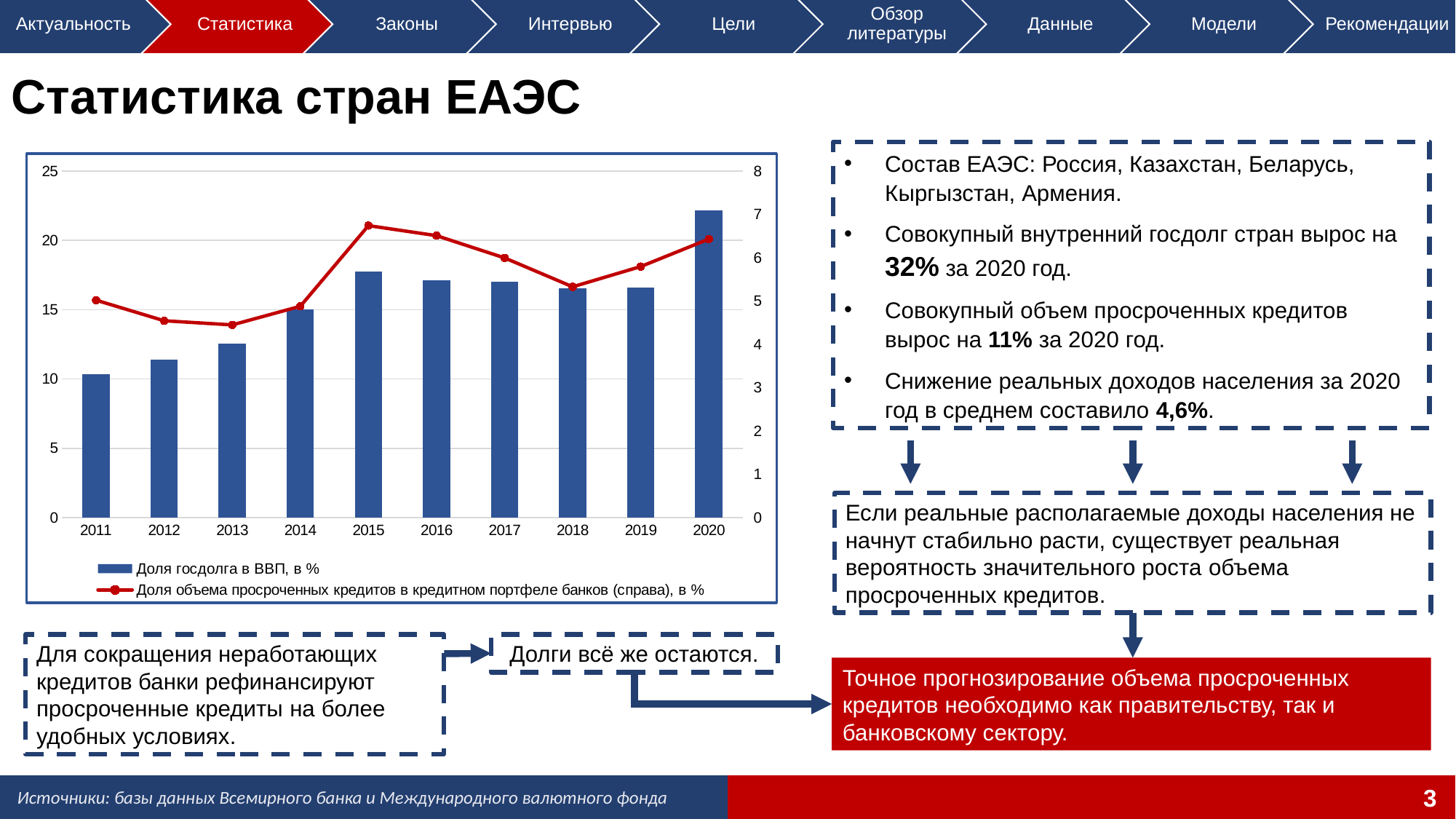

Актуальность
Статистика
Законы
Интервью
Цели
Обзор литературы
Данные
Модели
Рекомендации
Статистика стран ЕАЭС
Состав ЕАЭС: Россия, Казахстан, Беларусь, Кыргызстан, Армения.
Совокупный внутренний госдолг стран вырос на 32% за 2020 год.
Совокупный объем просроченных кредитов вырос на 11% за 2020 год.
Снижение реальных доходов населения за 2020 год в среднем составило 4,6%.

### Chart

| Category |  |  |
|---|---|---|
| 2011 | 10.37436710437011 | 5.0207633612181155 |
| 2012 | 11.41087789868117 | 4.544785768981482 |
| 2013 | 12.55863814872149 | 4.450688577969035 |
| 2014 | 15.03872180393471 | 4.8794170319077566 |
| 2015 | 17.73923702902517 | 6.742116201248879 |
| 2016 | 17.13758958085265 | 6.510431410227562 |
| 2017 | 17.01668014921768 | 5.996173052879515 |
| 2018 | 16.55406387293419 | 5.32887721785771 |
| 2019 | 16.62151647174159 | 5.796444435861646 |
| 2020 | 22.19128154529611 | 6.431933203551922 |
Если реальные располагаемые доходы населения не начнут стабильно расти, существует реальная вероятность значительного роста объема просроченных кредитов.
Для сокращения неработающих кредитов банки рефинансируют просроченные кредиты на более удобных условиях.
Долги всё же остаются.
Точное прогнозирование объема просроченных кредитов необходимо как правительству, так и банковскому сектору.
3
Источники: базы данных Всемирного банка и Международного валютного фонда